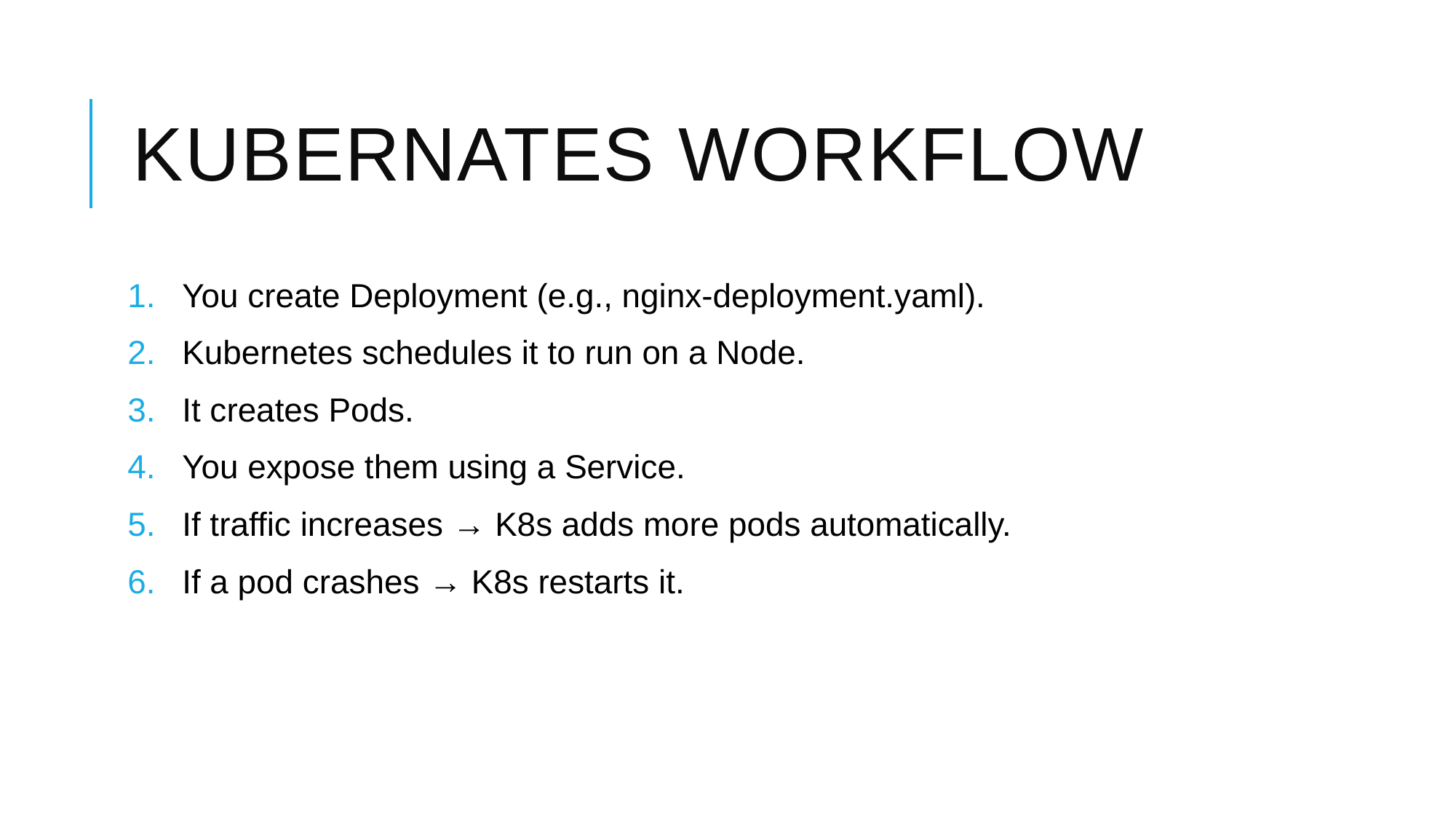

# Kubernates workflow
You create Deployment (e.g., nginx-deployment.yaml).
Kubernetes schedules it to run on a Node.
It creates Pods.
You expose them using a Service.
If traffic increases → K8s adds more pods automatically.
If a pod crashes → K8s restarts it.